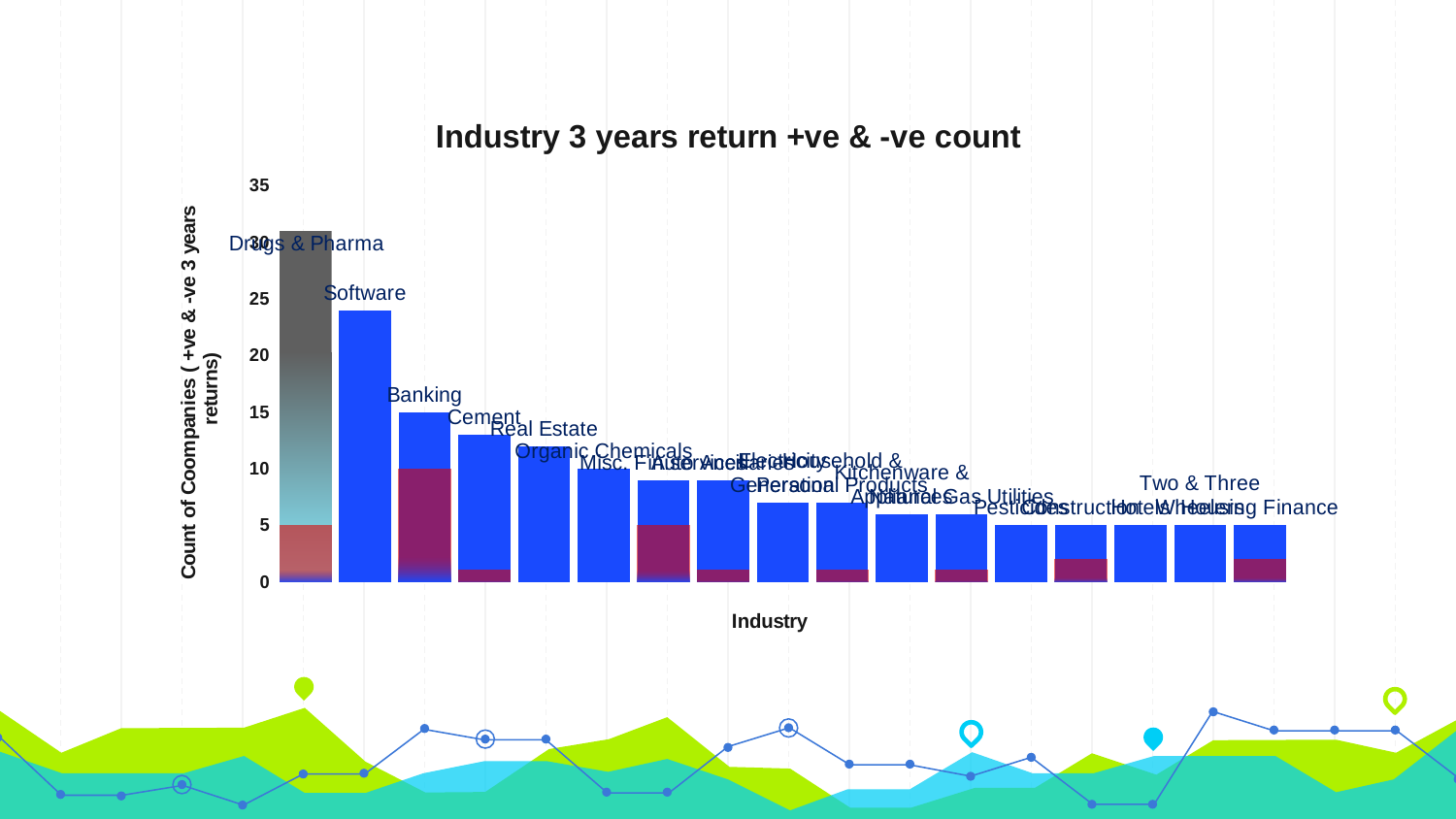

### Chart: Industry 3 years return +ve & -ve count

| Category |  |  |
|---|---|---|